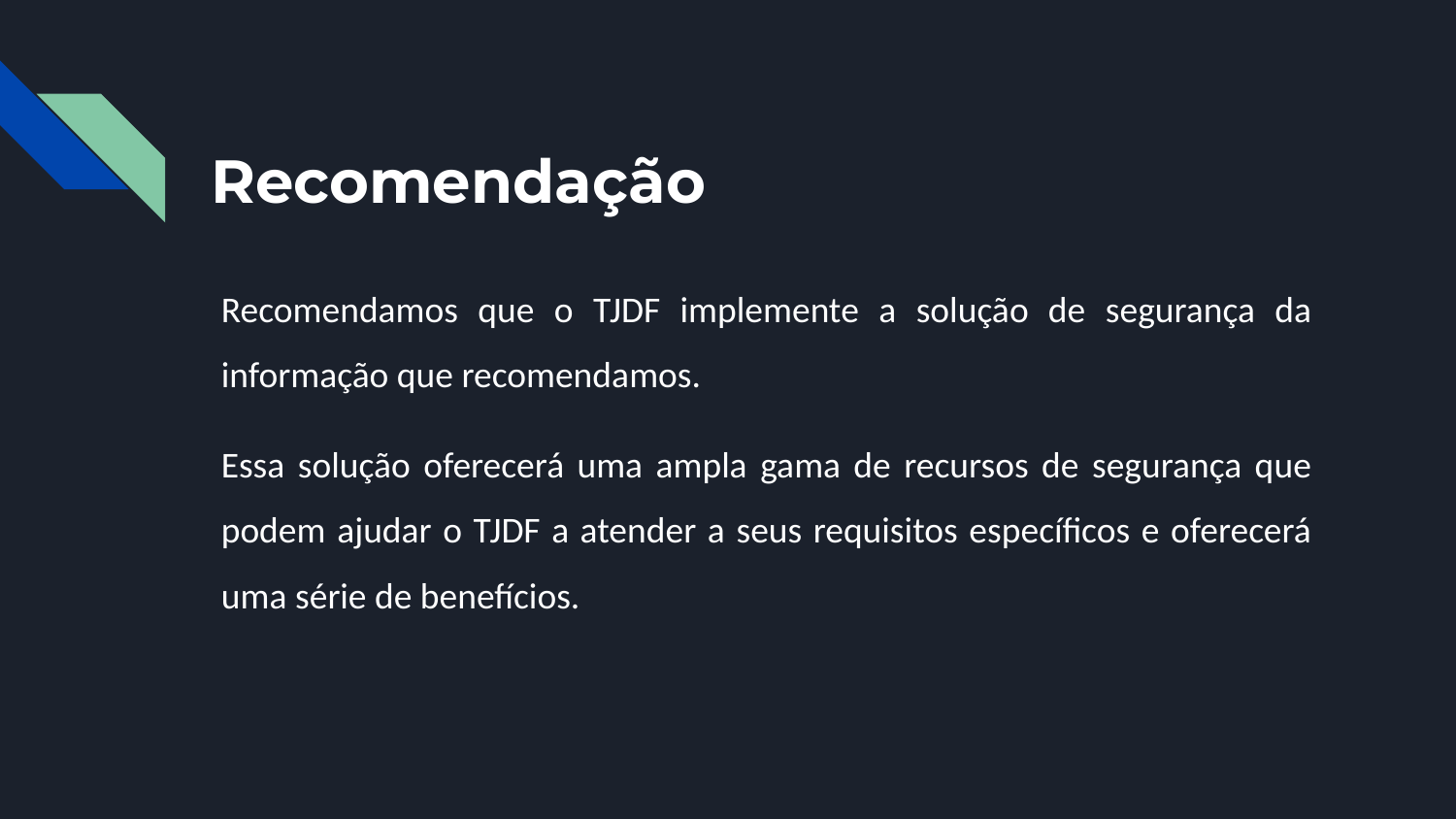

# Recomendação
Recomendamos que o TJDF implemente a solução de segurança da informação que recomendamos.
Essa solução oferecerá uma ampla gama de recursos de segurança que podem ajudar o TJDF a atender a seus requisitos específicos e oferecerá uma série de benefícios.